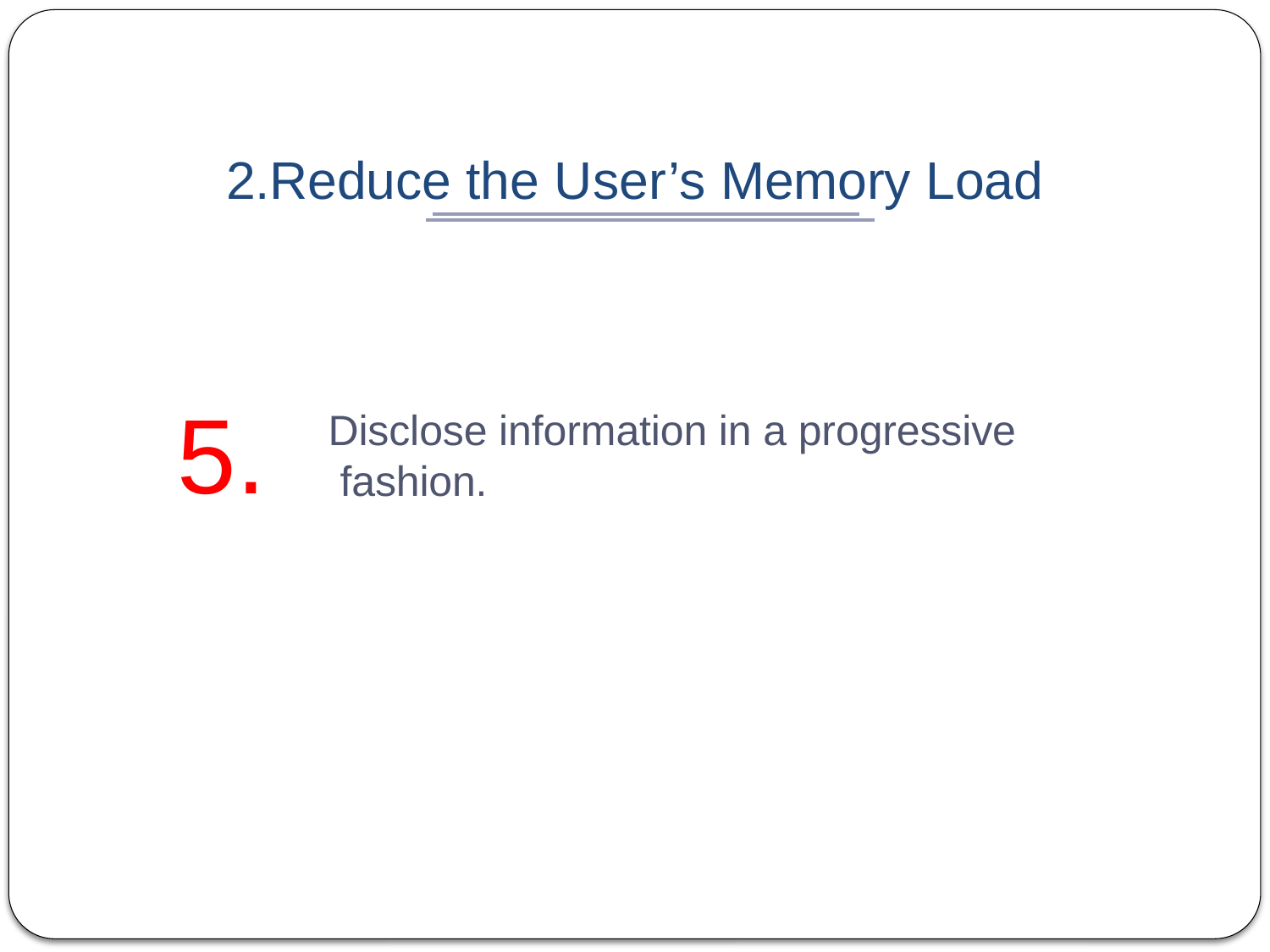

# 2.Reduce the User’s Memory Load

5.
Disclose information in a progressive  fashion.